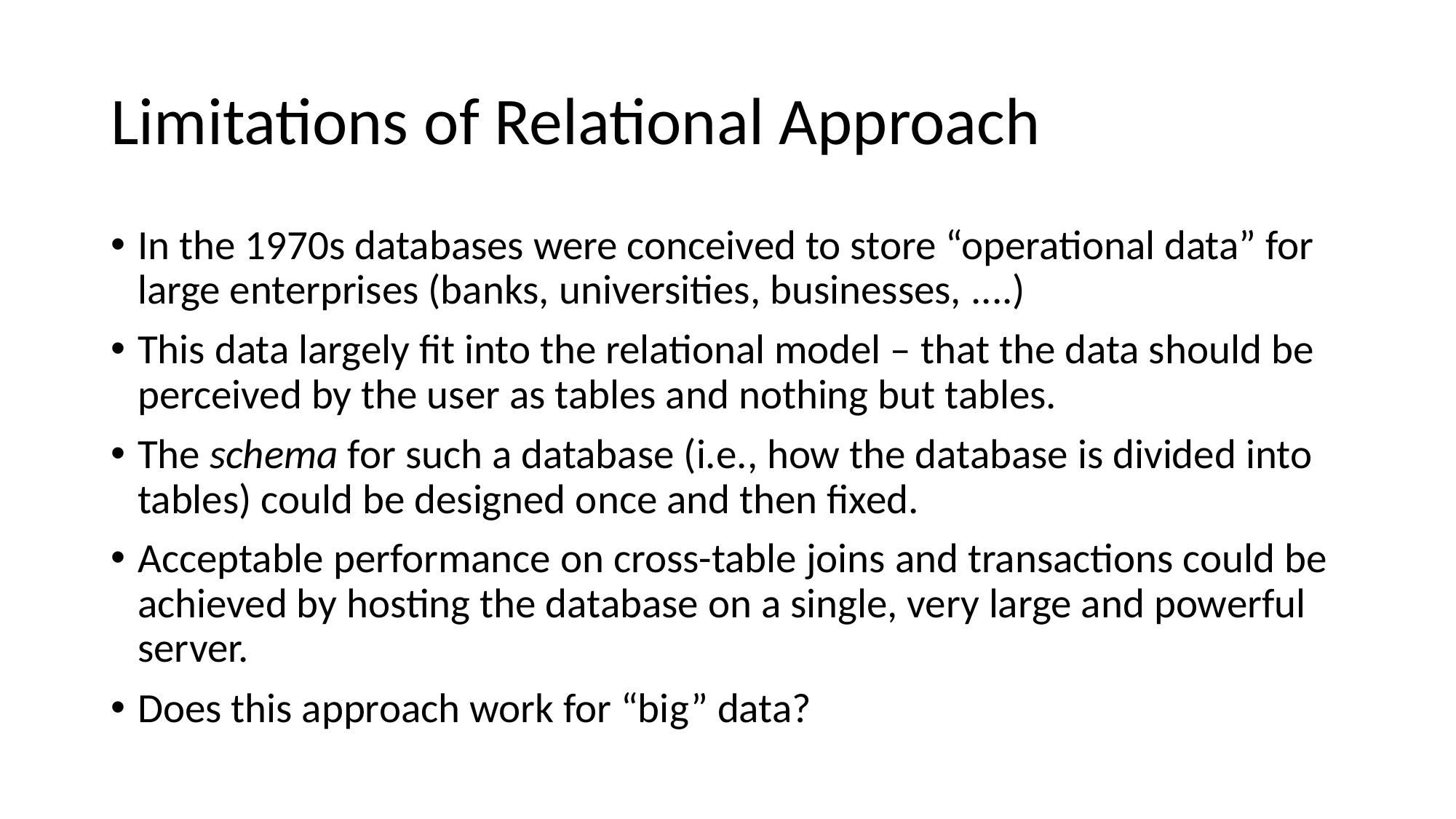

# Limitations of Relational Approach
In the 1970s databases were conceived to store “operational data” for large enterprises (banks, universities, businesses, ....)
This data largely fit into the relational model – that the data should be perceived by the user as tables and nothing but tables.
The schema for such a database (i.e., how the database is divided into tables) could be designed once and then fixed.
Acceptable performance on cross-table joins and transactions could be achieved by hosting the database on a single, very large and powerful server.
Does this approach work for “big” data?